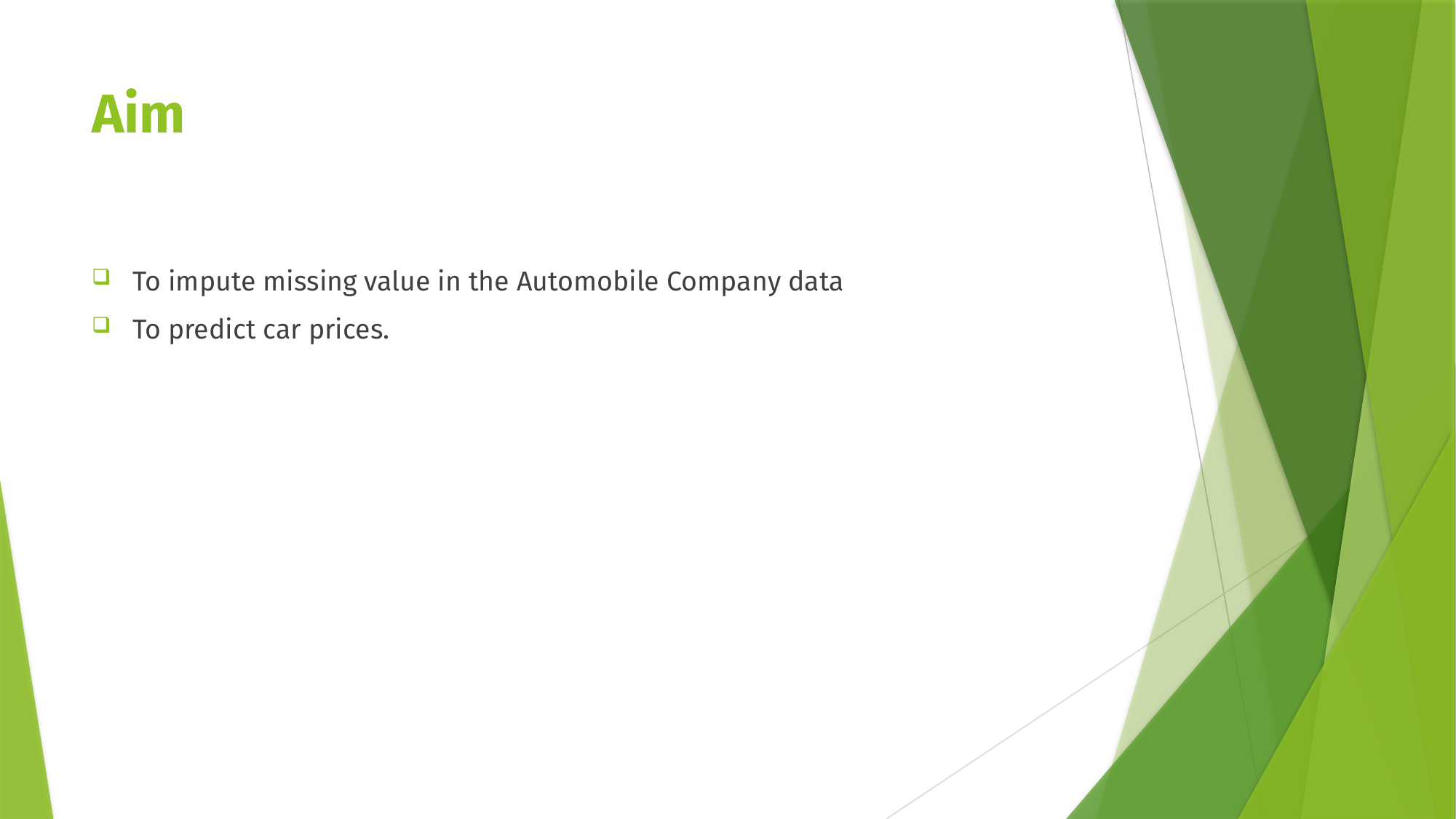

# Aim
To impute missing value in the Automobile Company data
To predict car prices.